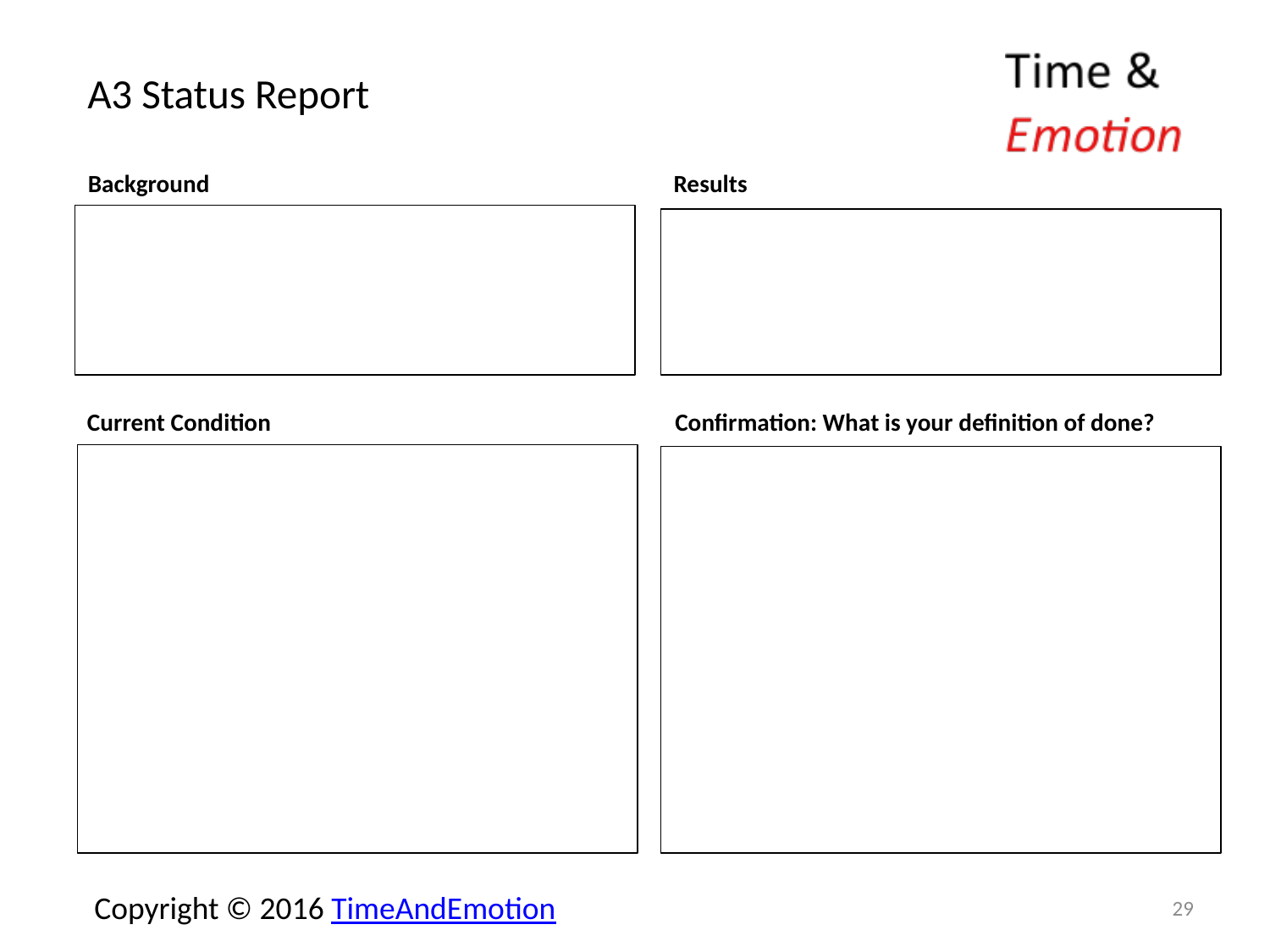

# A3 Status Report
Background
Results

Current Condition
Confirmation: What is your definition of done?

29